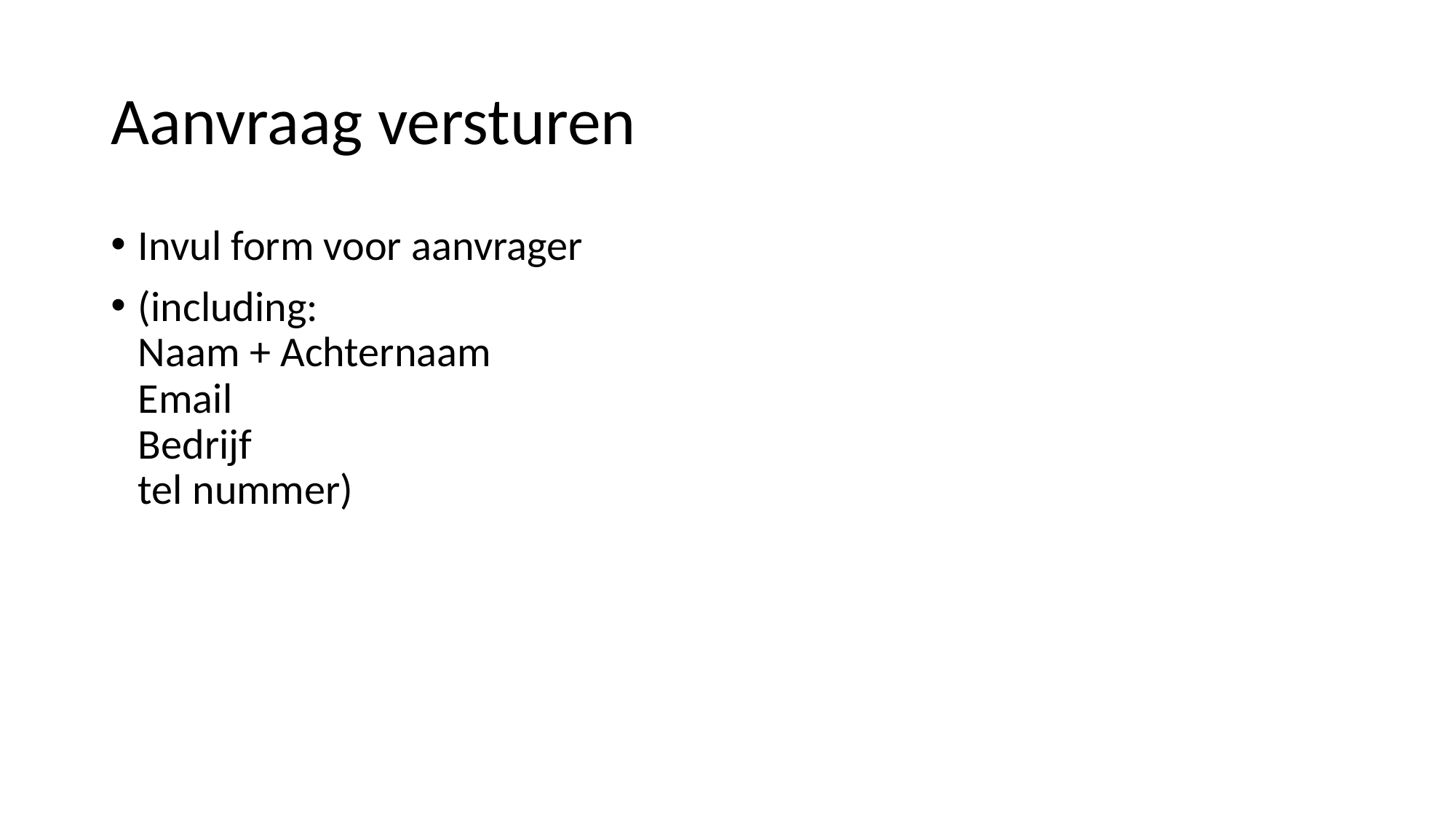

# Aanvraag versturen
Invul form voor aanvrager
(including:
Naam + Achternaam
Email
Bedrijf
tel nummer)